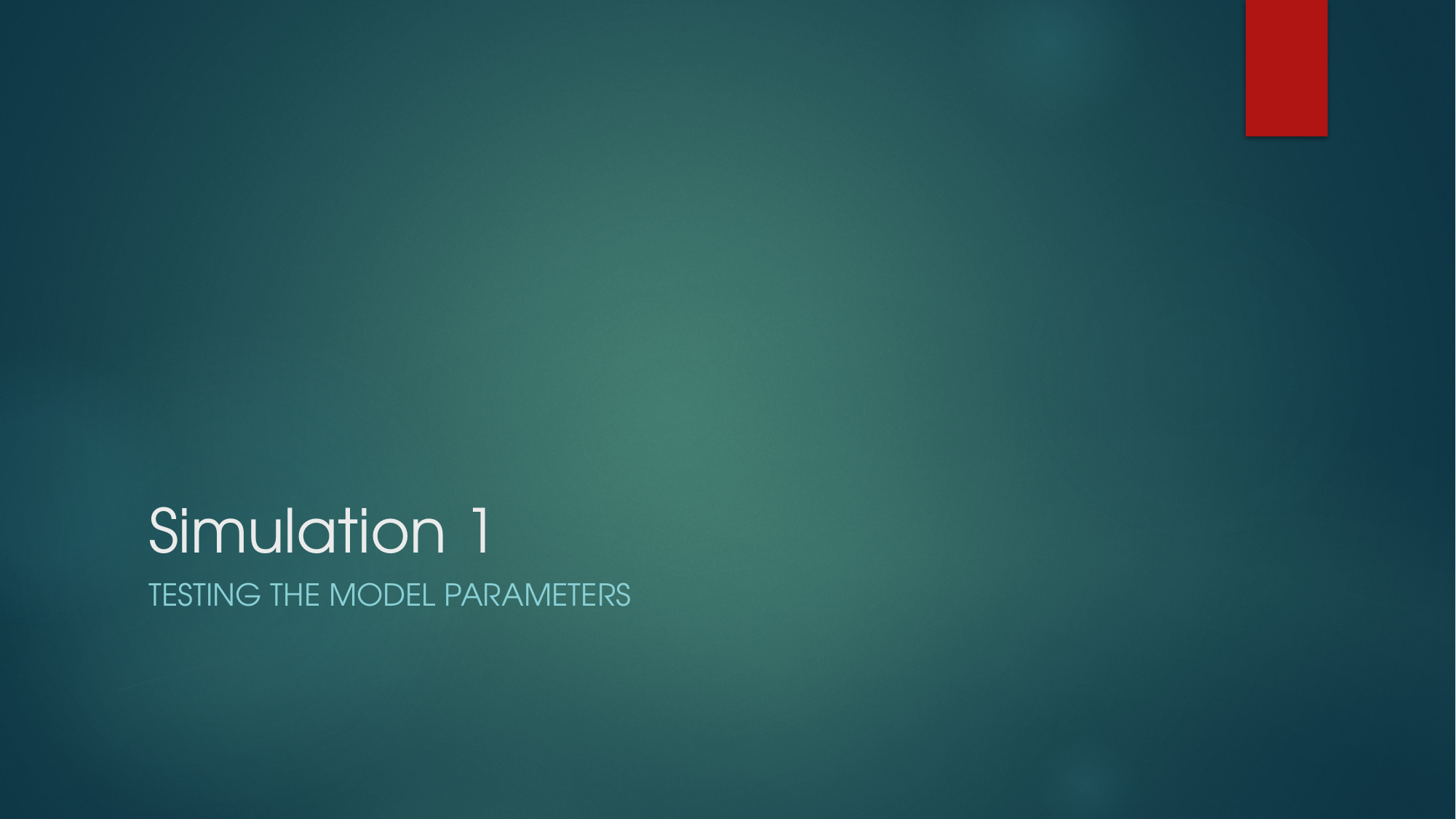

# Simulation 1
Testing the model parameters